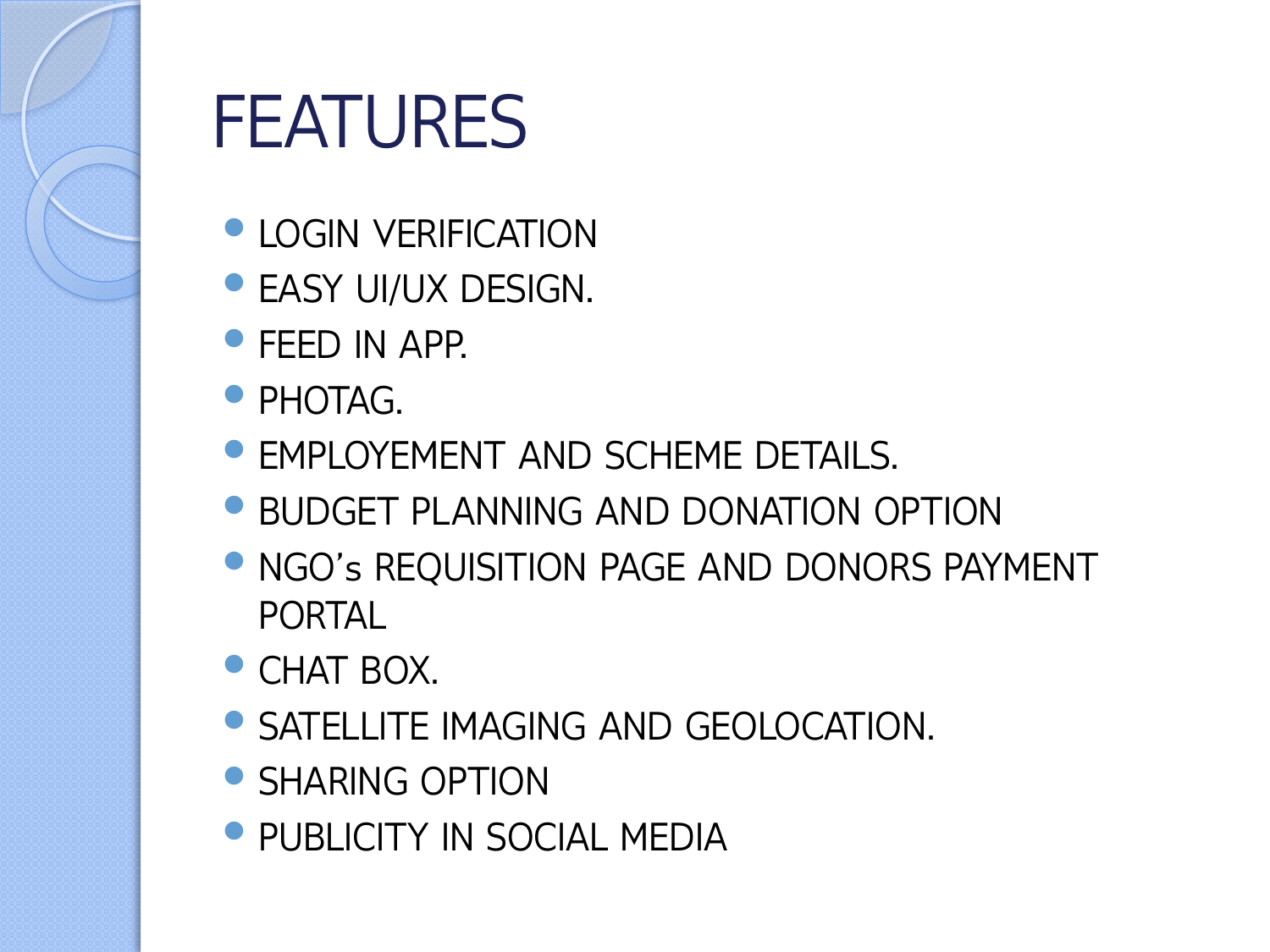

# FEATURES
LOGIN VERIFICATION
EASY UI/UX DESIGN.
FEED IN APP.
PHOTAG.
EMPLOYEMENT AND SCHEME DETAILS.
BUDGET PLANNING AND DONATION OPTION
NGO’s REQUISITION PAGE AND DONORS PAYMENT PORTAL
CHAT BOX.
SATELLITE IMAGING AND GEOLOCATION.
SHARING OPTION
PUBLICITY IN SOCIAL MEDIA